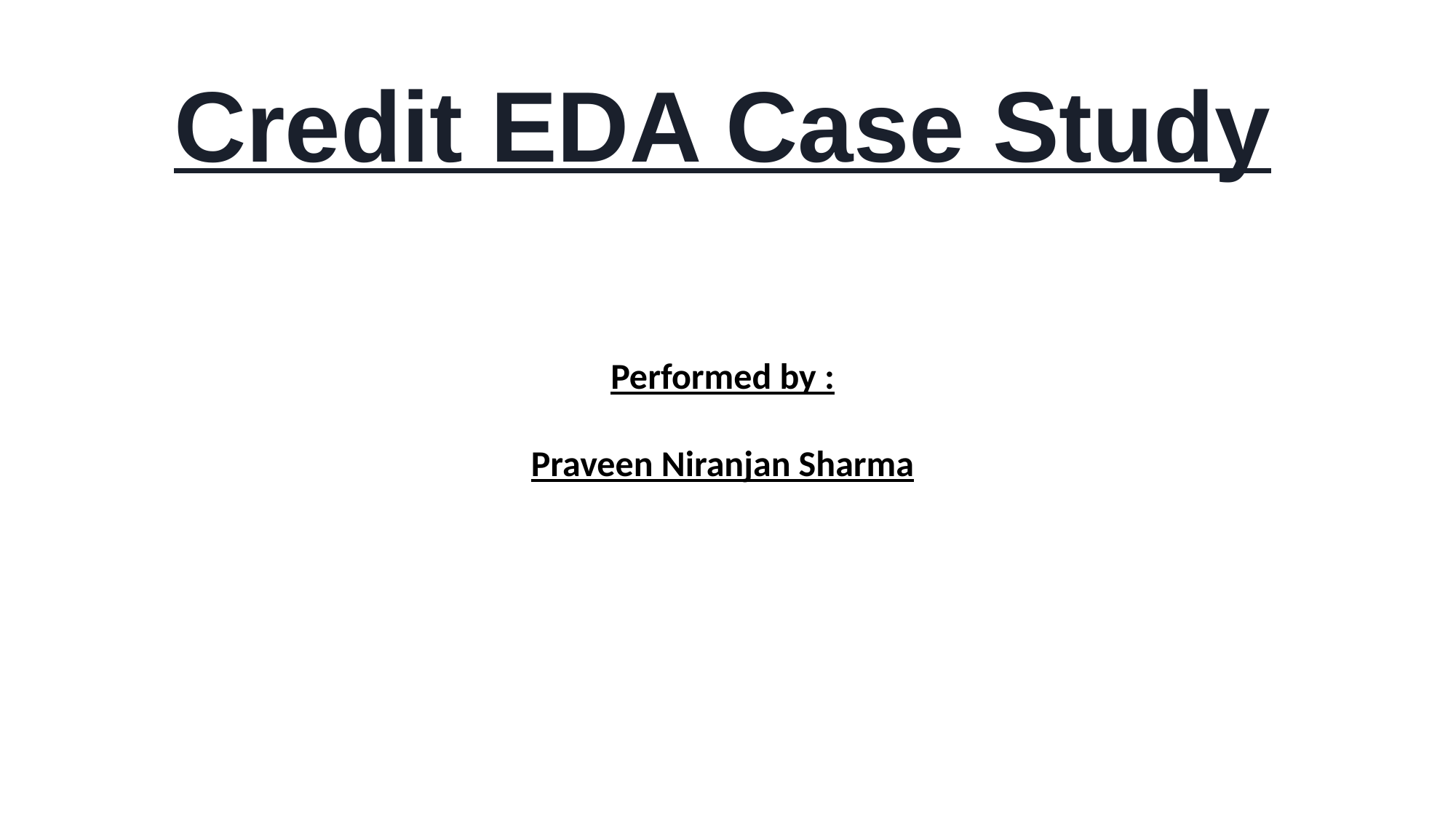

Credit EDA Case Study

Performed by :

Praveen Niranjan Sharma